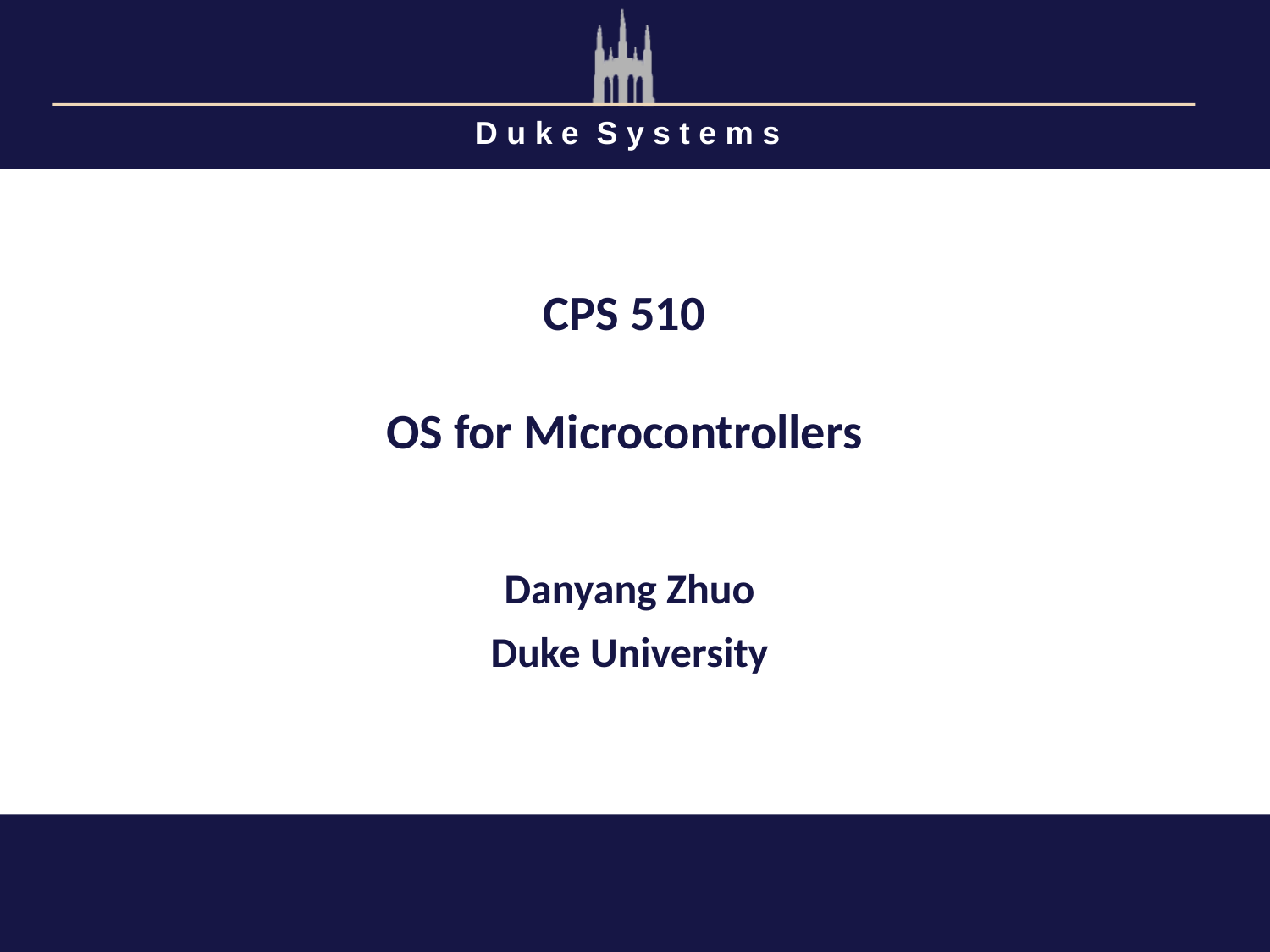

CPS 510

OS for Microcontrollers

Danyang Zhuo
Duke University